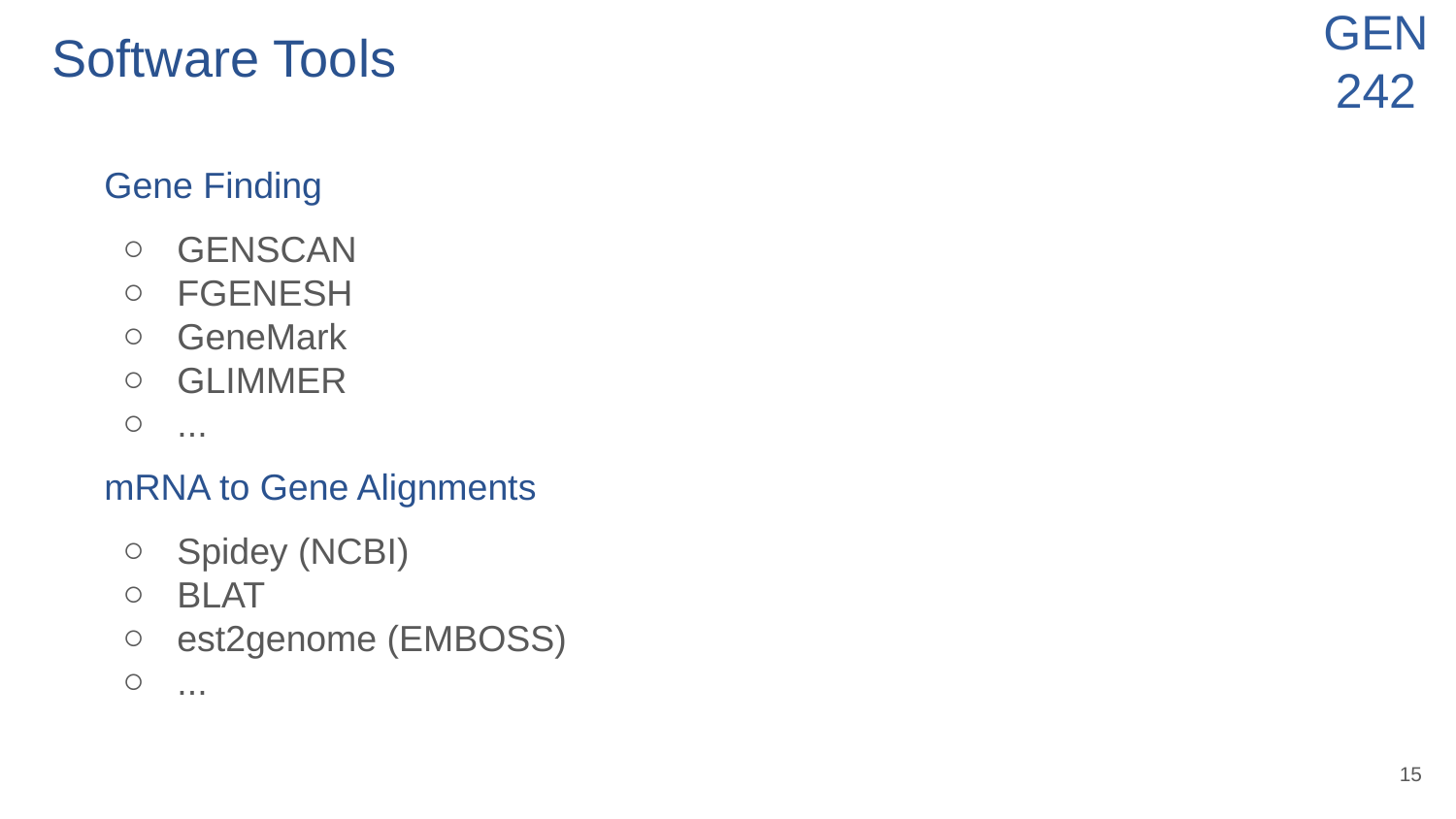

# Software Tools
Gene Finding
GENSCAN
FGENESH
GeneMark
GLIMMER
...
mRNA to Gene Alignments
Spidey (NCBI)
BLAT
est2genome (EMBOSS)
...
15